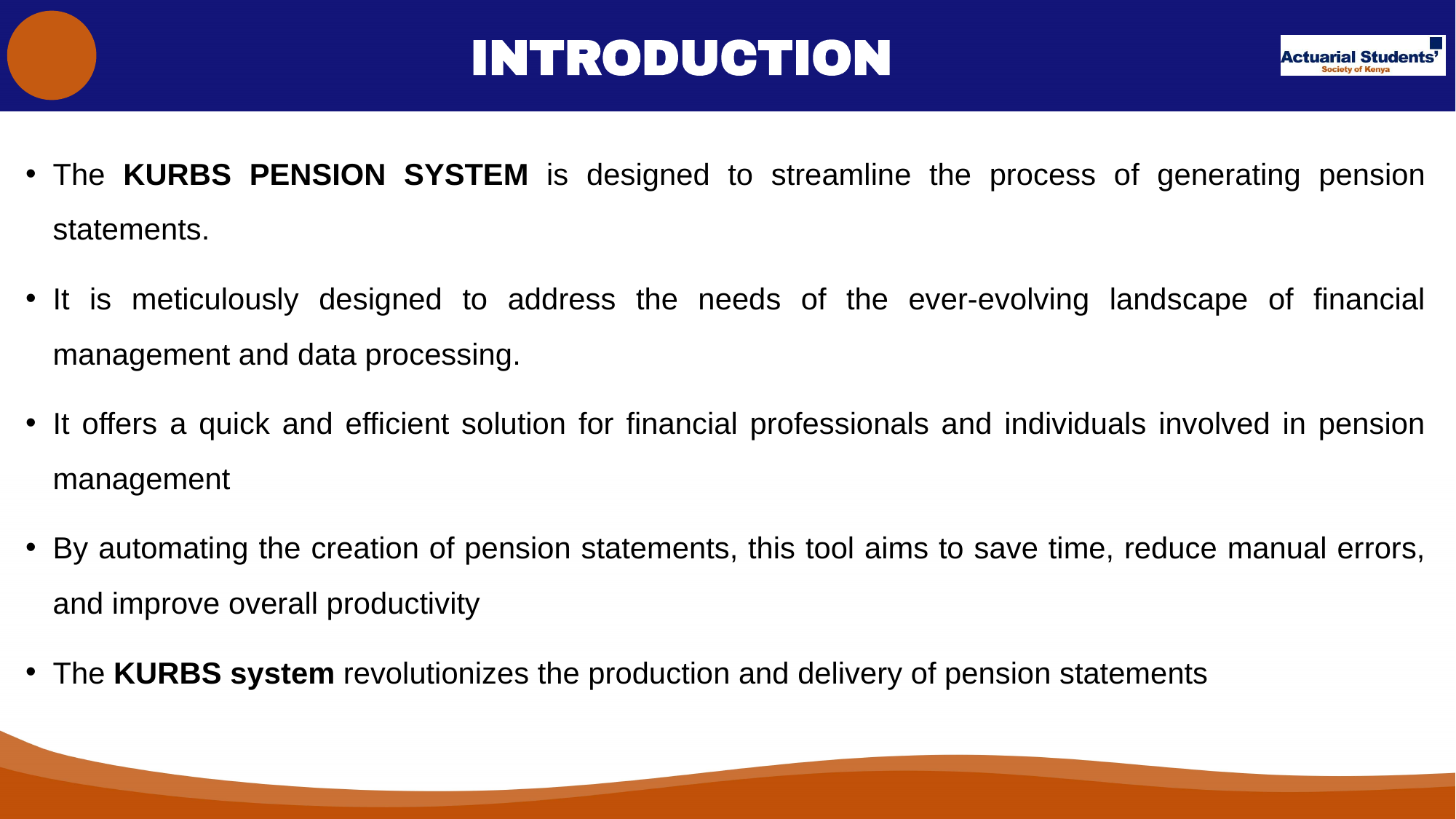

# INTRODUCTION
The KURBS PENSION SYSTEM is designed to streamline the process of generating pension statements.
It is meticulously designed to address the needs of the ever-evolving landscape of financial management and data processing.
It offers a quick and efficient solution for financial professionals and individuals involved in pension management
By automating the creation of pension statements, this tool aims to save time, reduce manual errors, and improve overall productivity
The KURBS system revolutionizes the production and delivery of pension statements